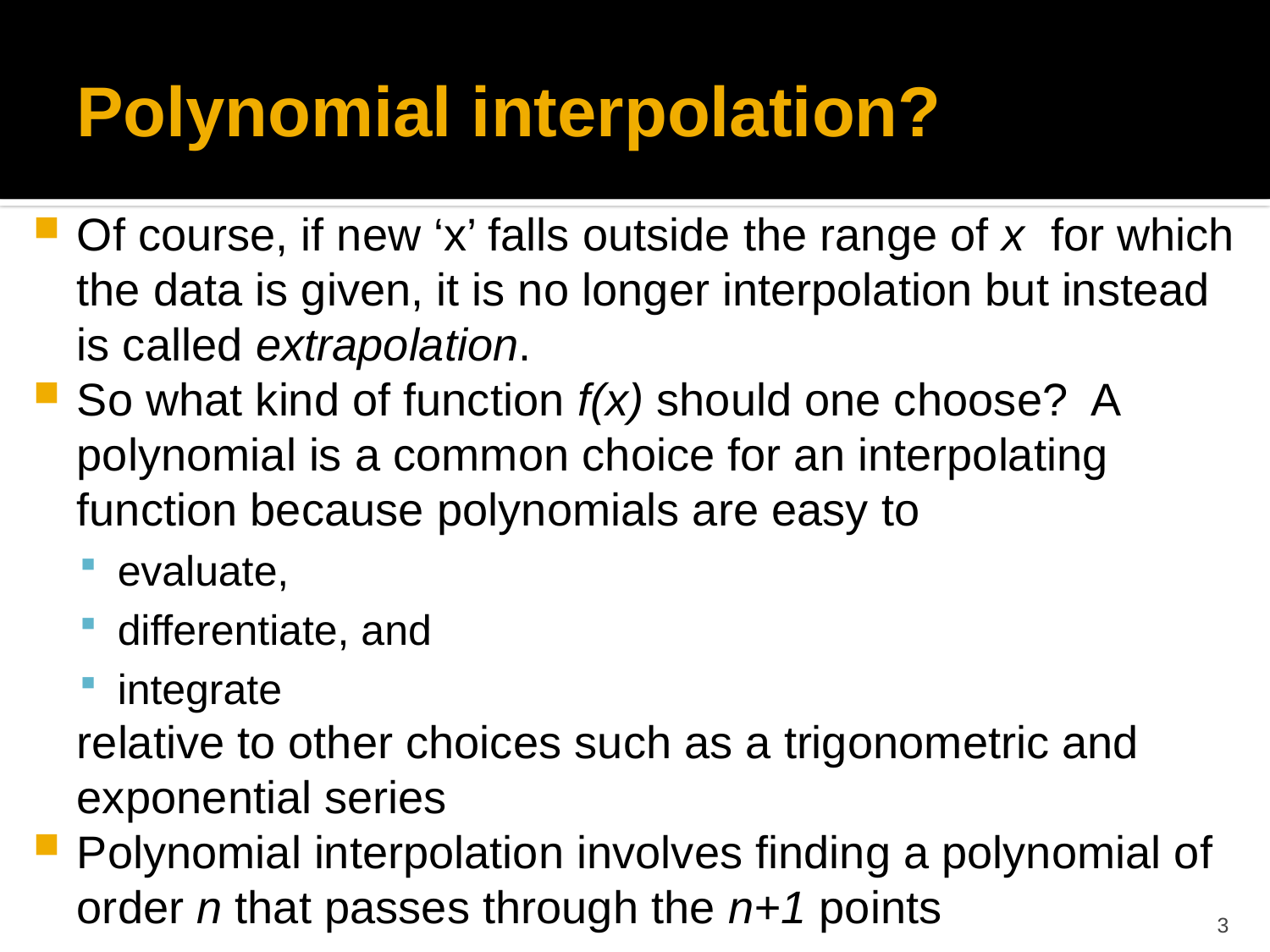

# Polynomial interpolation?
Of course, if new ‘x’ falls outside the range of x  for which the data is given, it is no longer interpolation but instead is called extrapolation.
So what kind of function f(x) should one choose?  A polynomial is a common choice for an interpolating function because polynomials are easy to
evaluate,
differentiate, and
integrate
	relative to other choices such as a trigonometric and exponential series
Polynomial interpolation involves finding a polynomial of order n that passes through the n+1 points
3